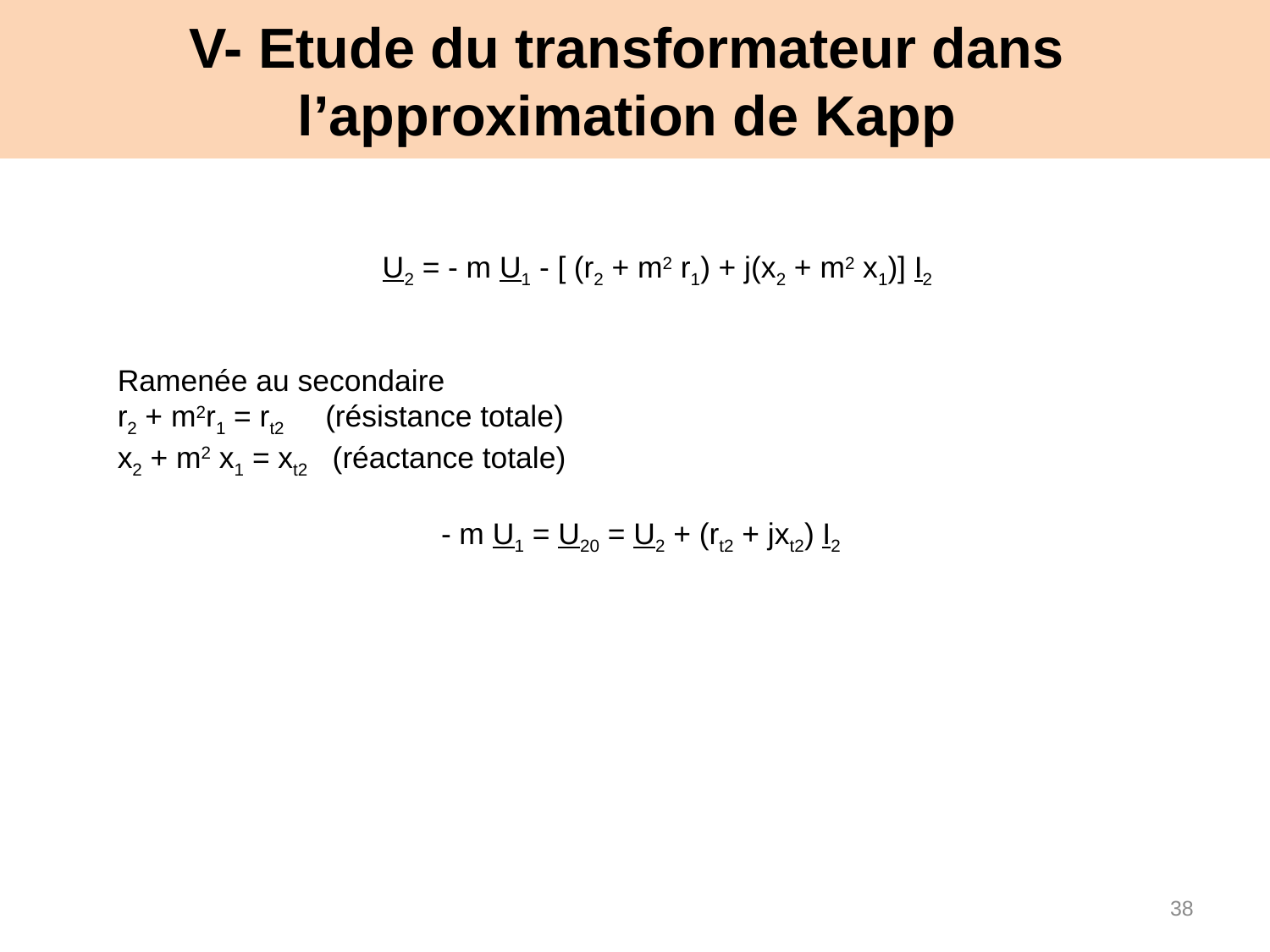

# V- Etude du transformateur dans l’approximation de Kapp

   U2 = - m U1 - [ (r2 + m2 r1) + j(x2 + m2 x1)] I2

Ramenée au secondaire
r2 + m2r1 = rt2     (résistance totale)
x2 + m2 x1 = xt2   (réactance totale)

- m U1 = U20 = U2 + (rt2 + jxt2) I2

38